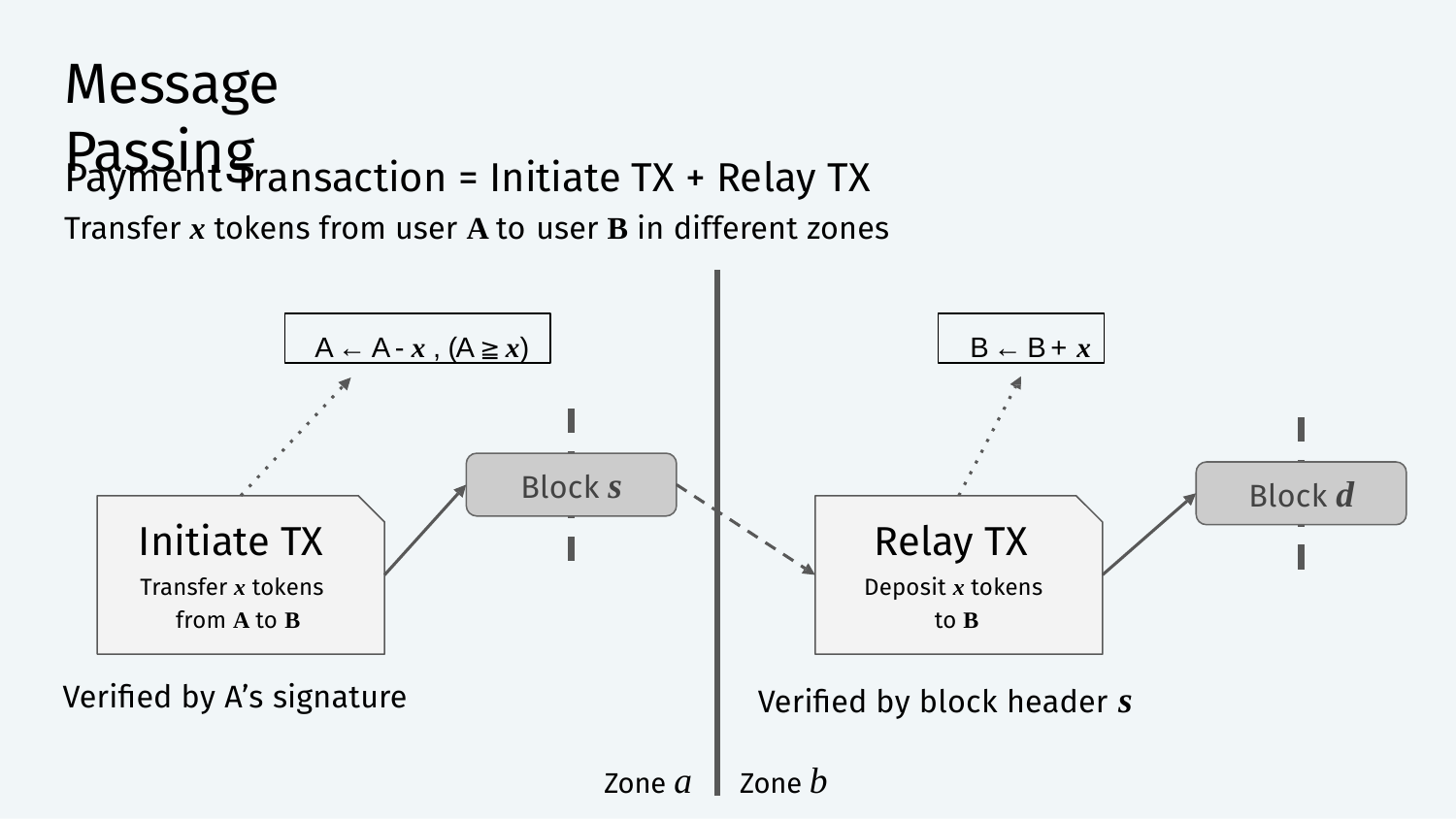

# Message Passing
Payment Transaction = Initiate TX + Relay TX
Transfer x tokens from user A to user B in different zones

A ← A - x , (A ≧ x)
B ← B + x

Block s

Block d

Initiate TX
Transfer x tokens  from A to B
Relay TX
Deposit x tokens  to B
Verified by A’s signature
Verified by block header s
Zone a
Zone b